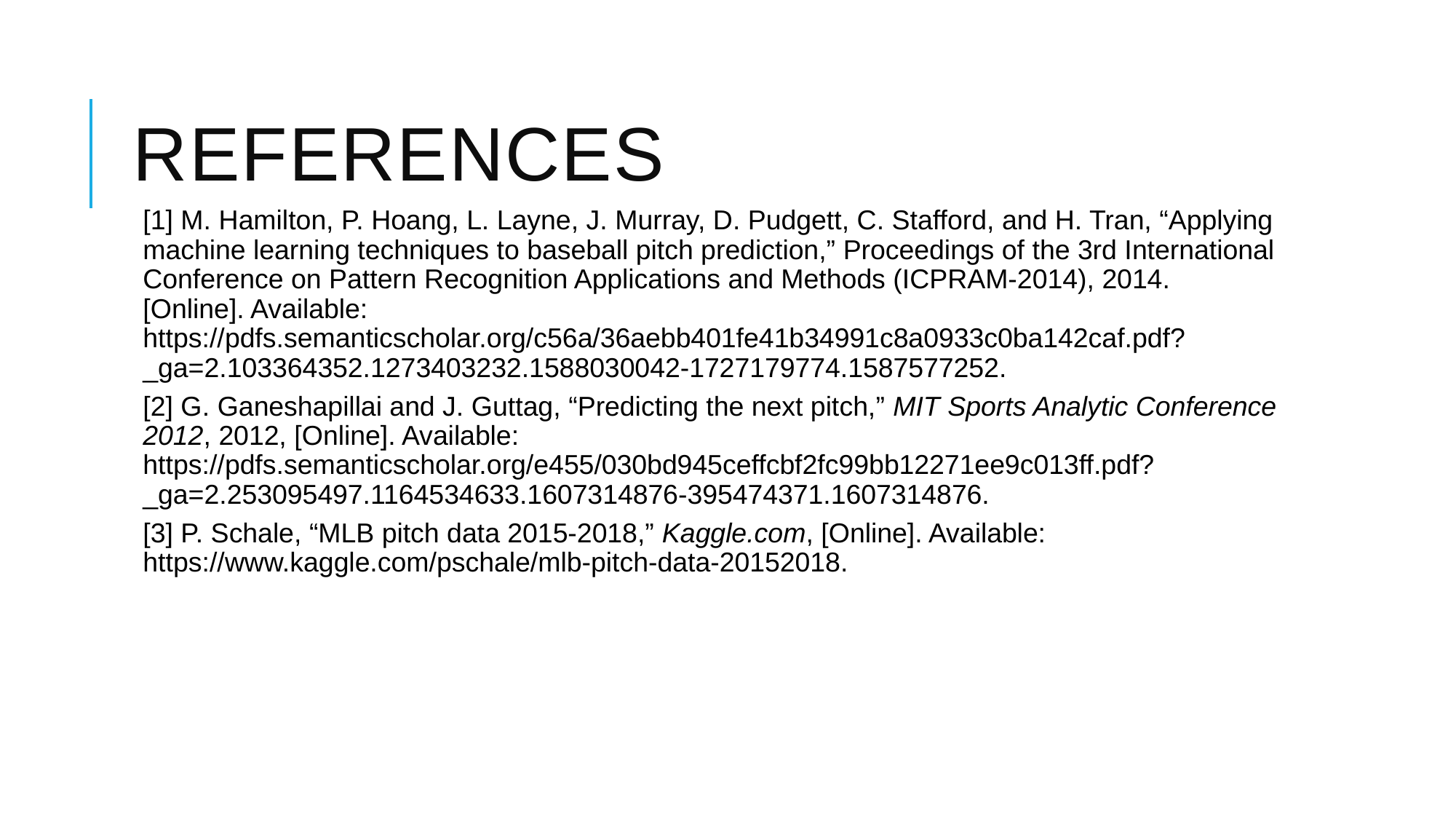

# References
[1] M. Hamilton, P. Hoang, L. Layne, J. Murray, D. Pudgett, C. Stafford, and H. Tran, “Applying machine learning techniques to baseball pitch prediction,” Proceedings of the 3rd International Conference on Pattern Recognition Applications and Methods (ICPRAM-2014), 2014. [Online]. Available: https://pdfs.semanticscholar.org/c56a/36aebb401fe41b34991c8a0933c0ba142caf.pdf?_ga=2.103364352.1273403232.1588030042-1727179774.1587577252.
[2] G. Ganeshapillai and J. Guttag, “Predicting the next pitch,” MIT Sports Analytic Conference 2012, 2012, [Online]. Available: https://pdfs.semanticscholar.org/e455/030bd945ceffcbf2fc99bb12271ee9c013ff.pdf?_ga=2.253095497.1164534633.1607314876-395474371.1607314876.
[3] P. Schale, “MLB pitch data 2015-2018,” Kaggle.com, [Online]. Available: https://www.kaggle.com/pschale/mlb-pitch-data-20152018.